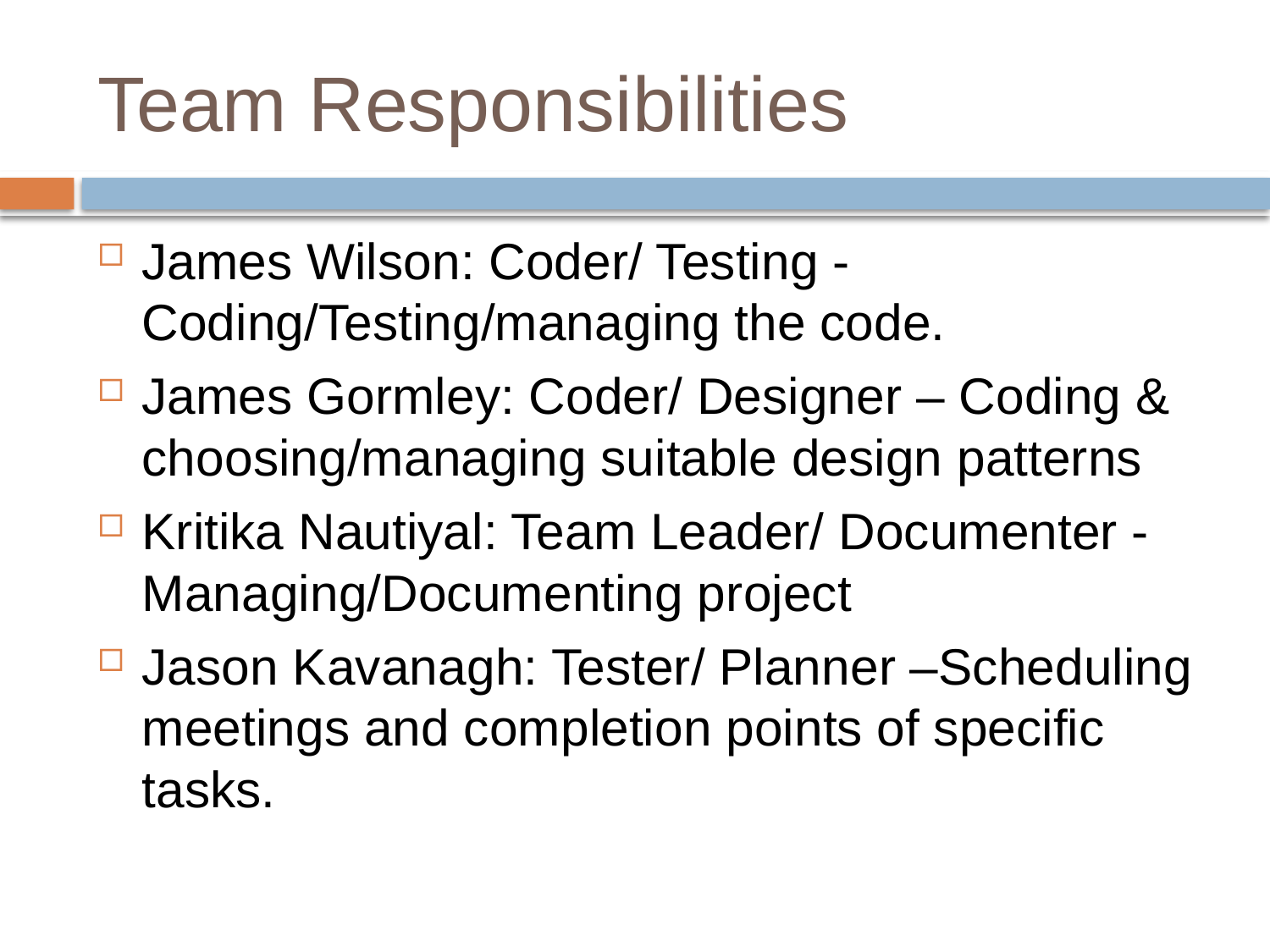

# Team Responsibilities
James Wilson: Coder/ Testing - Coding/Testing/managing the code.
James Gormley: Coder/ Designer – Coding & choosing/managing suitable design patterns
Kritika Nautiyal: Team Leader/ Documenter - Managing/Documenting project
Jason Kavanagh: Tester/ Planner –Scheduling meetings and completion points of specific tasks.